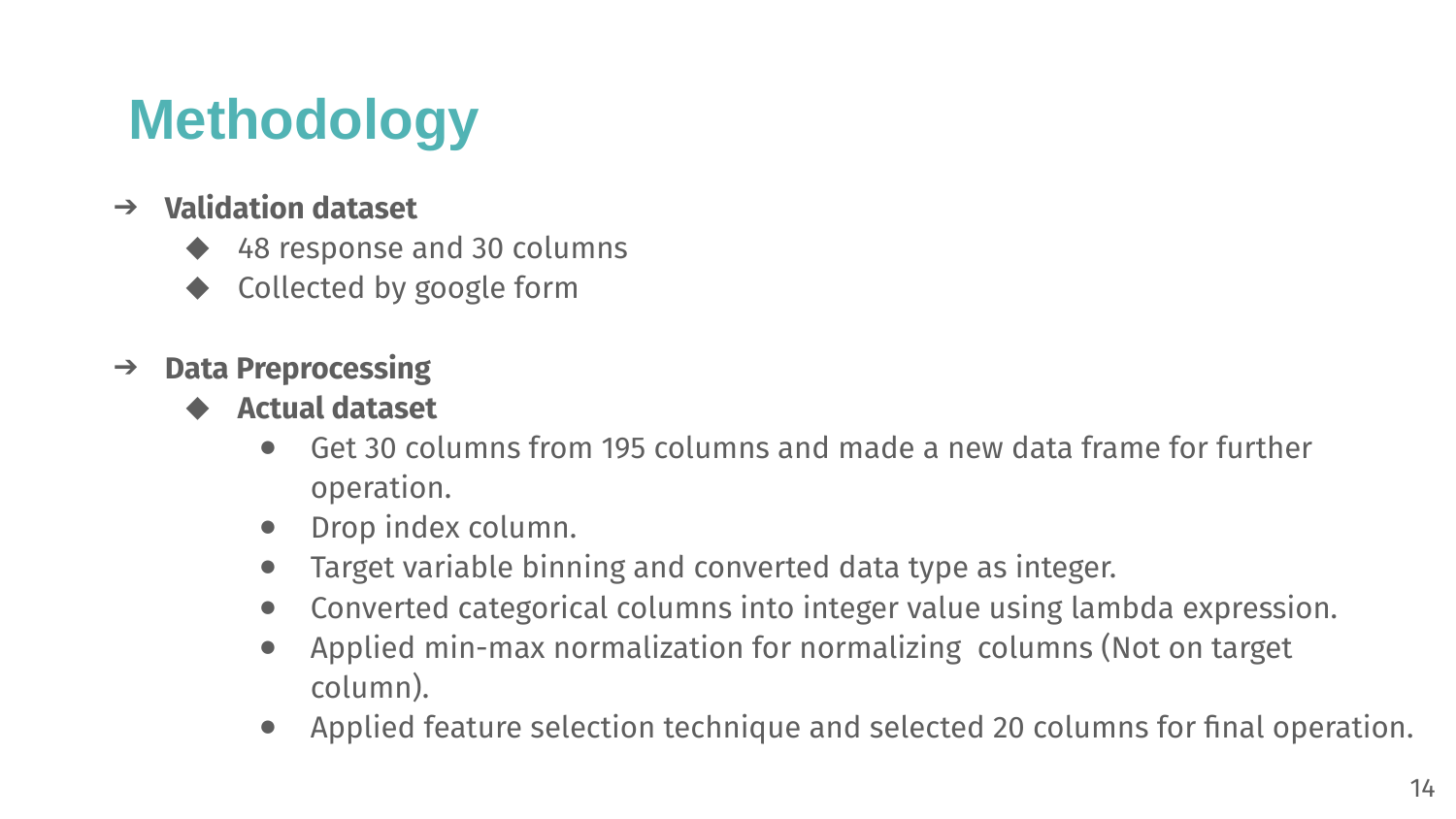

Methodology

Validation dataset
48 response and 30 columns
Collected by google form

Data Preprocessing
Actual dataset
Get 30 columns from 195 columns and made a new data frame for further operation.
Drop index column.
Target variable binning and converted data type as integer.
Converted categorical columns into integer value using lambda expression.
Applied min-max normalization for normalizing  columns (Not on target column).
Applied feature selection technique and selected 20 columns for final operation.

14